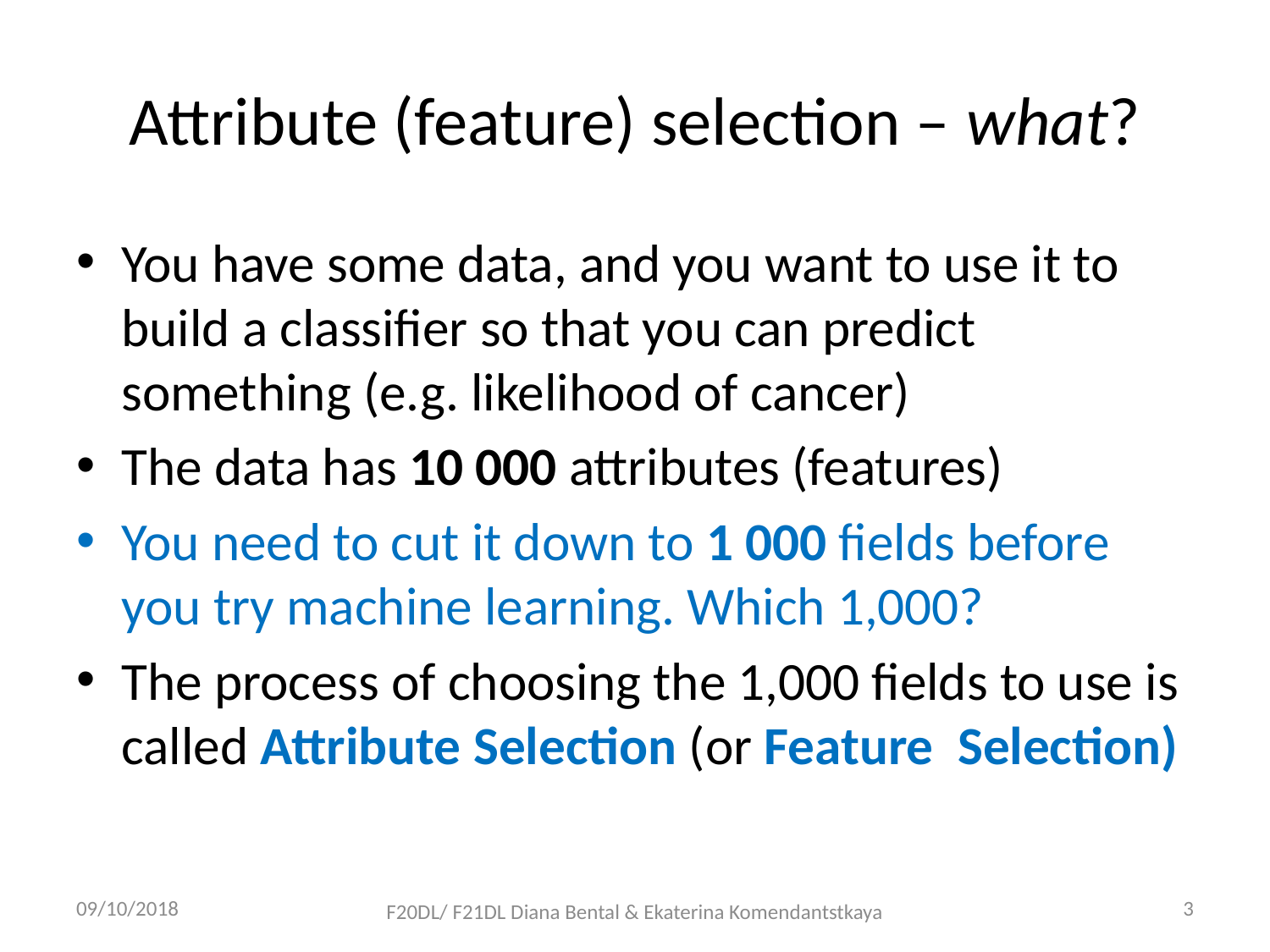

# Attribute (feature) selection – what?
You have some data, and you want to use it to build a classifier so that you can predict something (e.g. likelihood of cancer)
The data has 10 000 attributes (features)
You need to cut it down to 1 000 fields before you try machine learning. Which 1,000?
The process of choosing the 1,000 fields to use is called Attribute Selection (or Feature  Selection)

09/10/2018
3
F20DL/ F21DL Diana Bental & Ekaterina Komendantstkaya